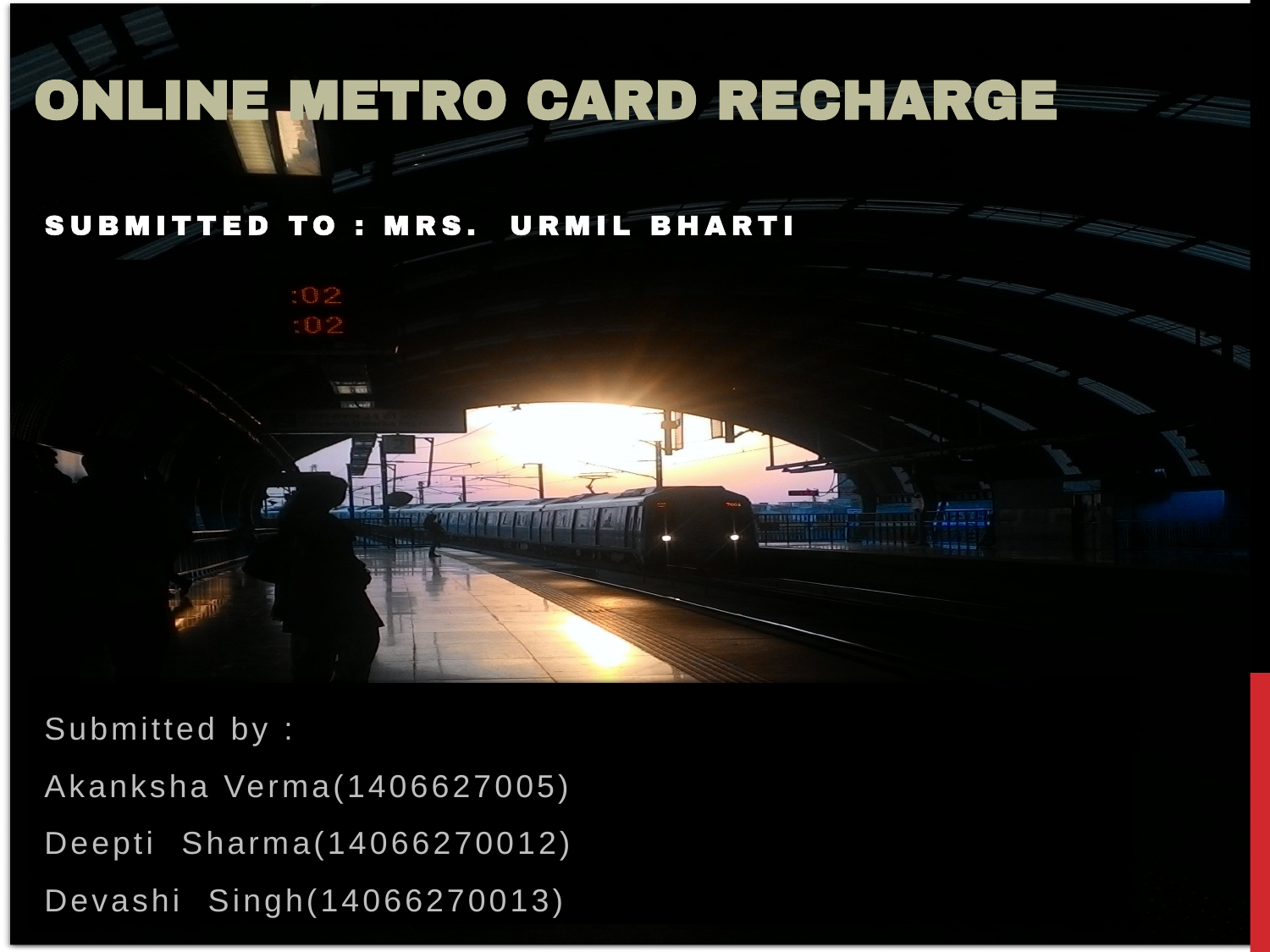

# Online Metro Card Recharge
Submitted to : Mrs.  Urmil Bharti
Submitted by :
Akanksha Verma(1406627005)
Deepti  Sharma(14066270012)
Devashi  Singh(14066270013)